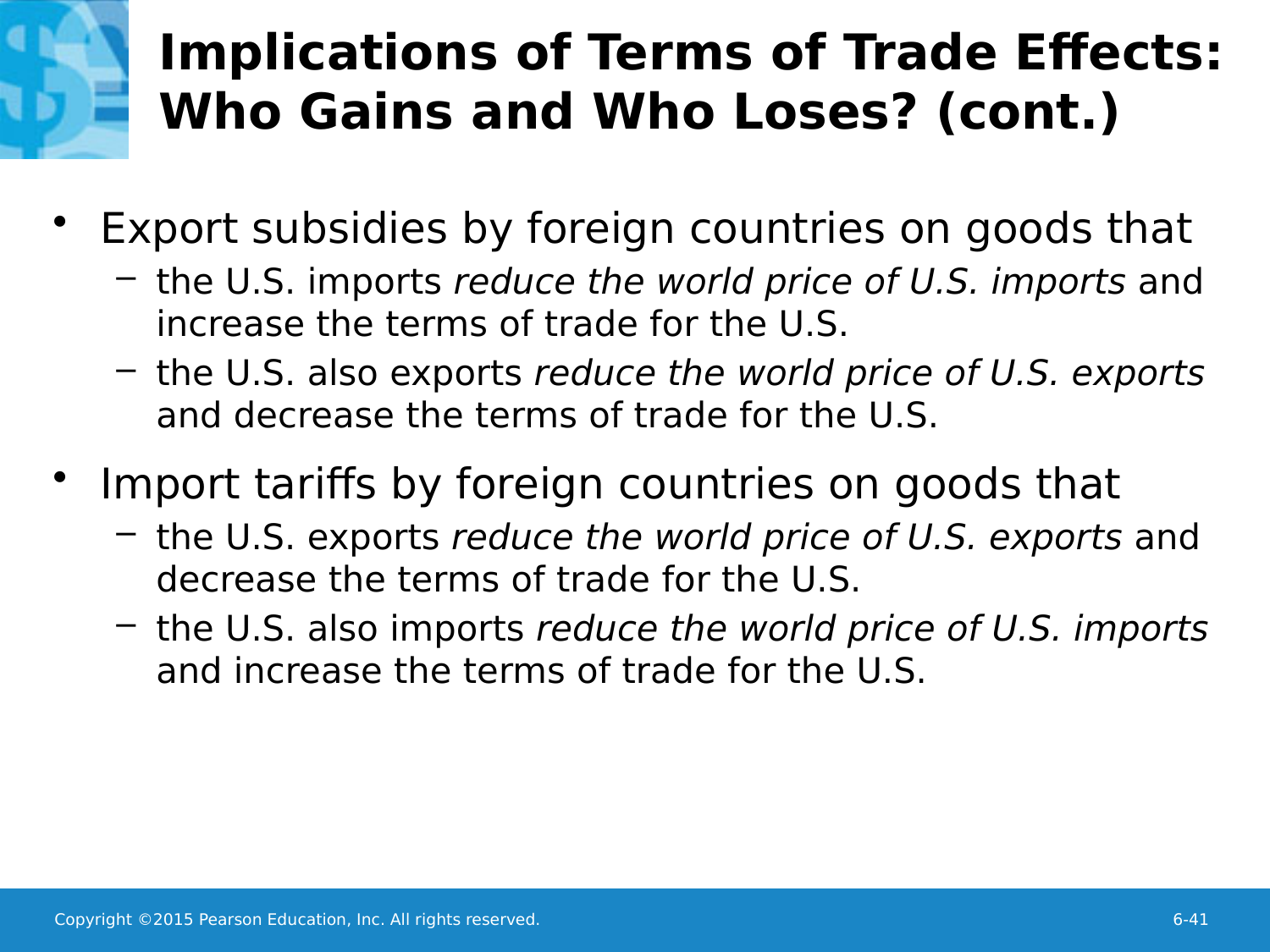

# Implications of Terms of Trade Effects: Who Gains and Who Loses? (cont.)
Export subsidies by foreign countries on goods that
the U.S. imports reduce the world price of U.S. imports and increase the terms of trade for the U.S.
the U.S. also exports reduce the world price of U.S. exports and decrease the terms of trade for the U.S.
Import tariffs by foreign countries on goods that
the U.S. exports reduce the world price of U.S. exports and decrease the terms of trade for the U.S.
the U.S. also imports reduce the world price of U.S. imports and increase the terms of trade for the U.S.